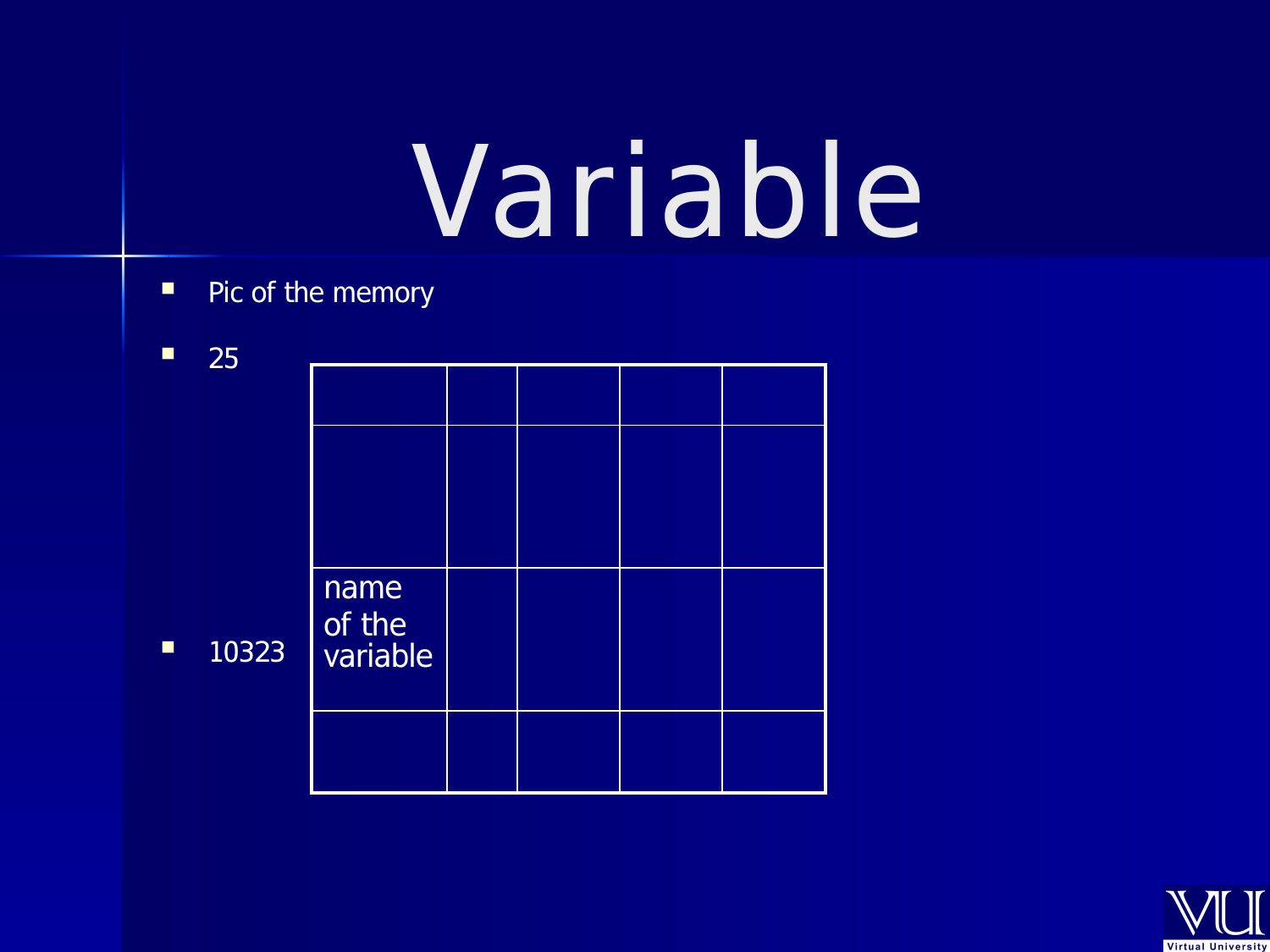

# Variable
Pic of the memory

25

10323

|  |  |  |  |  |
| --- | --- | --- | --- | --- |
|  |  |  |  |  |
| name of the variable |  |  |  |  |
|  |  |  |  |  |